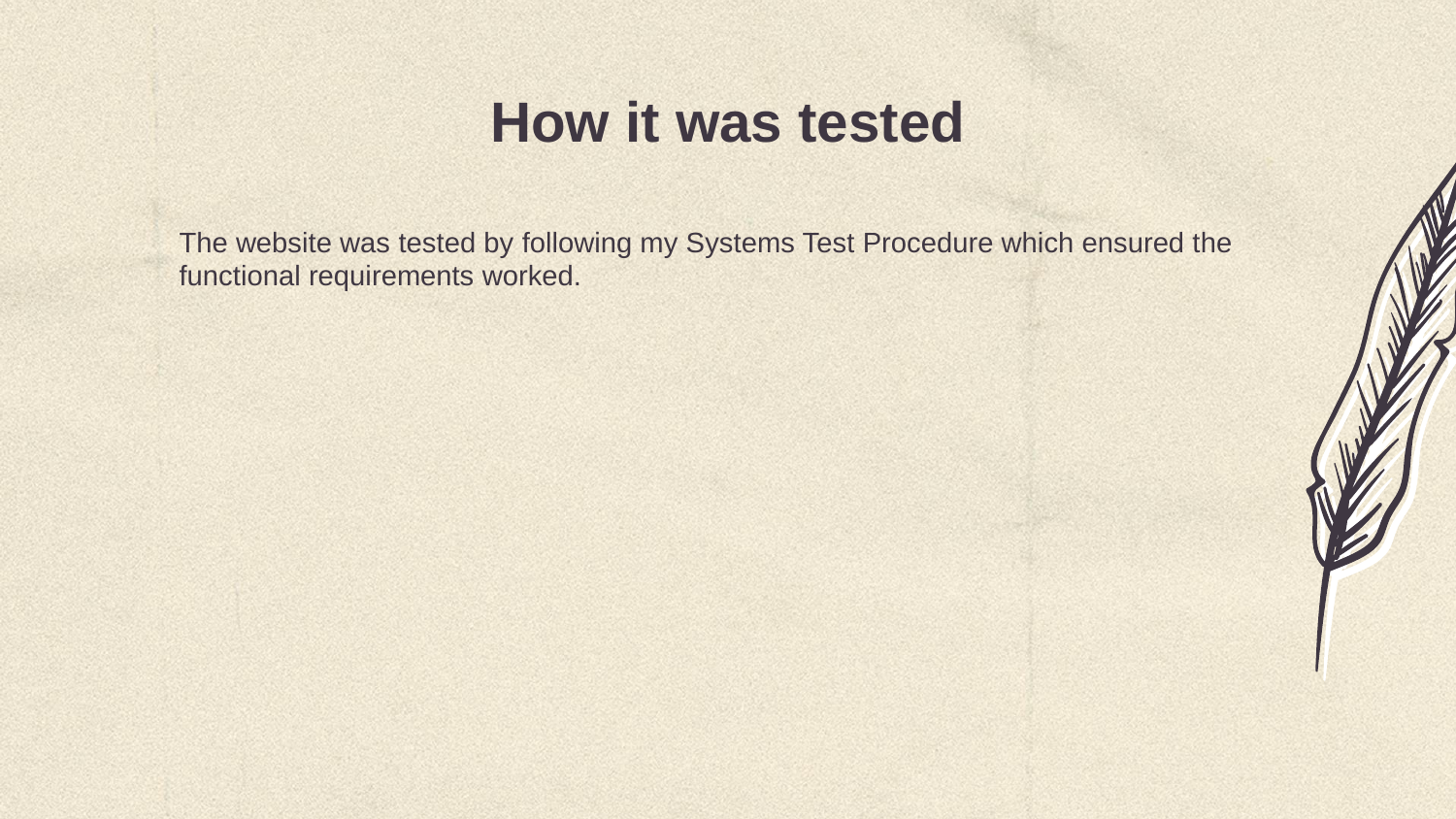

# How it was tested

The website was tested by following my Systems Test Procedure which ensured the functional requirements worked.